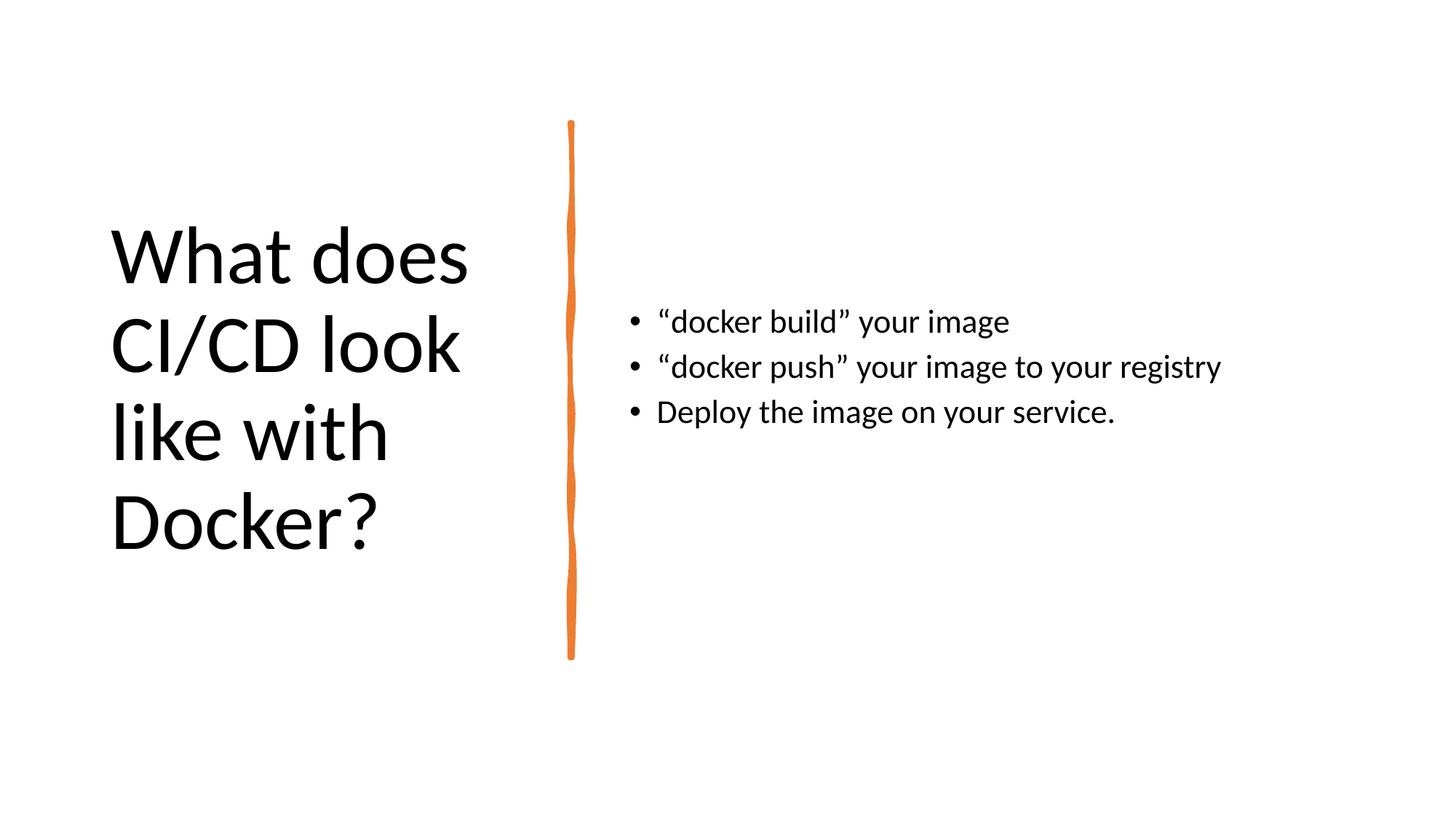

What does CI/CD look like with Docker?
“docker build” your image
“docker push” your image to your registry
Deploy the image on your service.